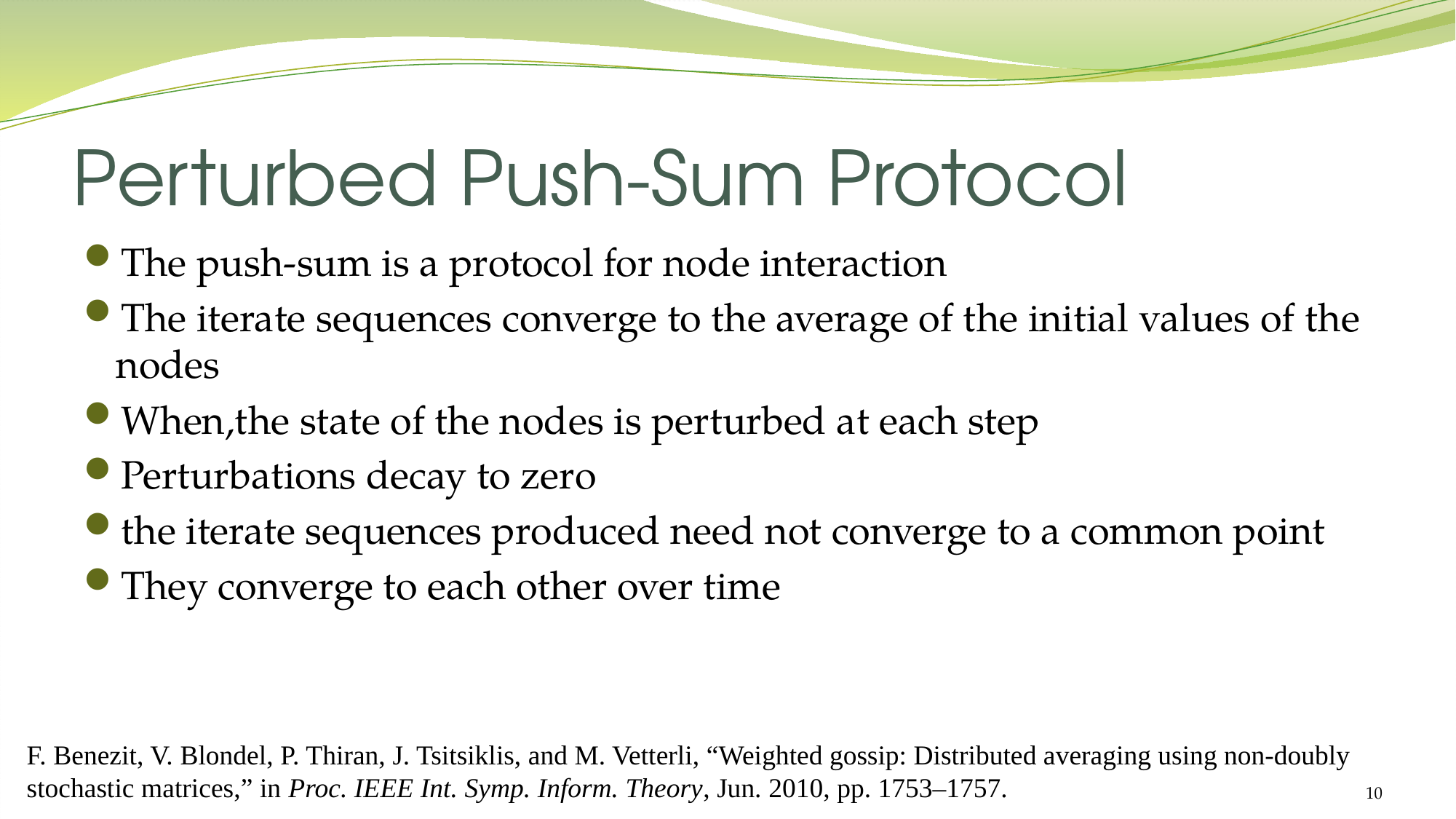

# Perturbed Push-Sum Protocol
The push-sum is a protocol for node interaction
The iterate sequences converge to the average of the initial values of the nodes
When,the state of the nodes is perturbed at each step
Perturbations decay to zero
the iterate sequences produced need not converge to a common point
They converge to each other over time

F. Benezit, V. Blondel, P. Thiran, J. Tsitsiklis, and M. Vetterli, “Weighted gossip: Distributed averaging using non-doubly stochastic matrices,” in Proc. IEEE Int. Symp. Inform. Theory, Jun. 2010, pp. 1753–1757.
10